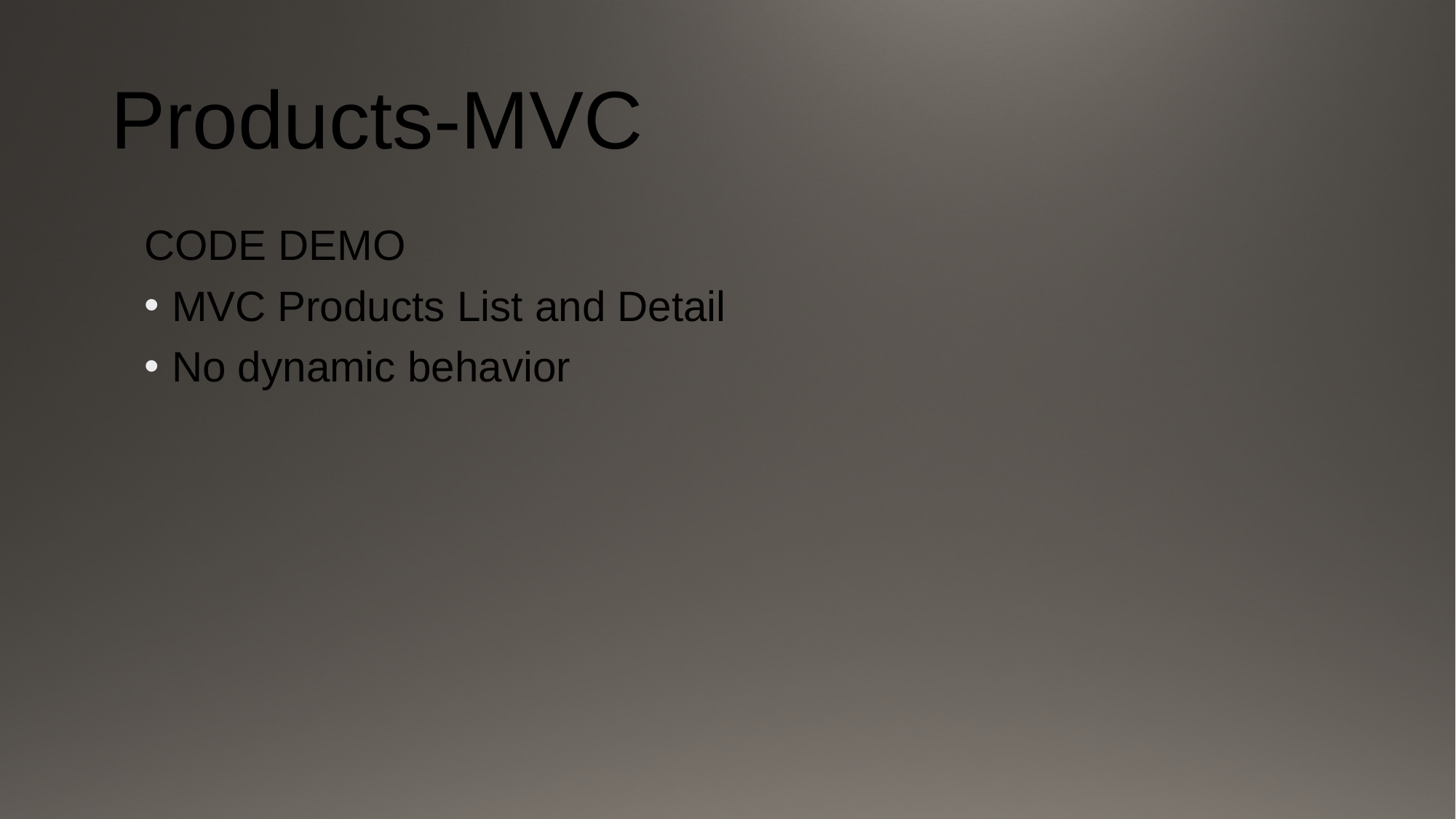

# Products-MVC
CODE DEMO
MVC Products List and Detail
No dynamic behavior